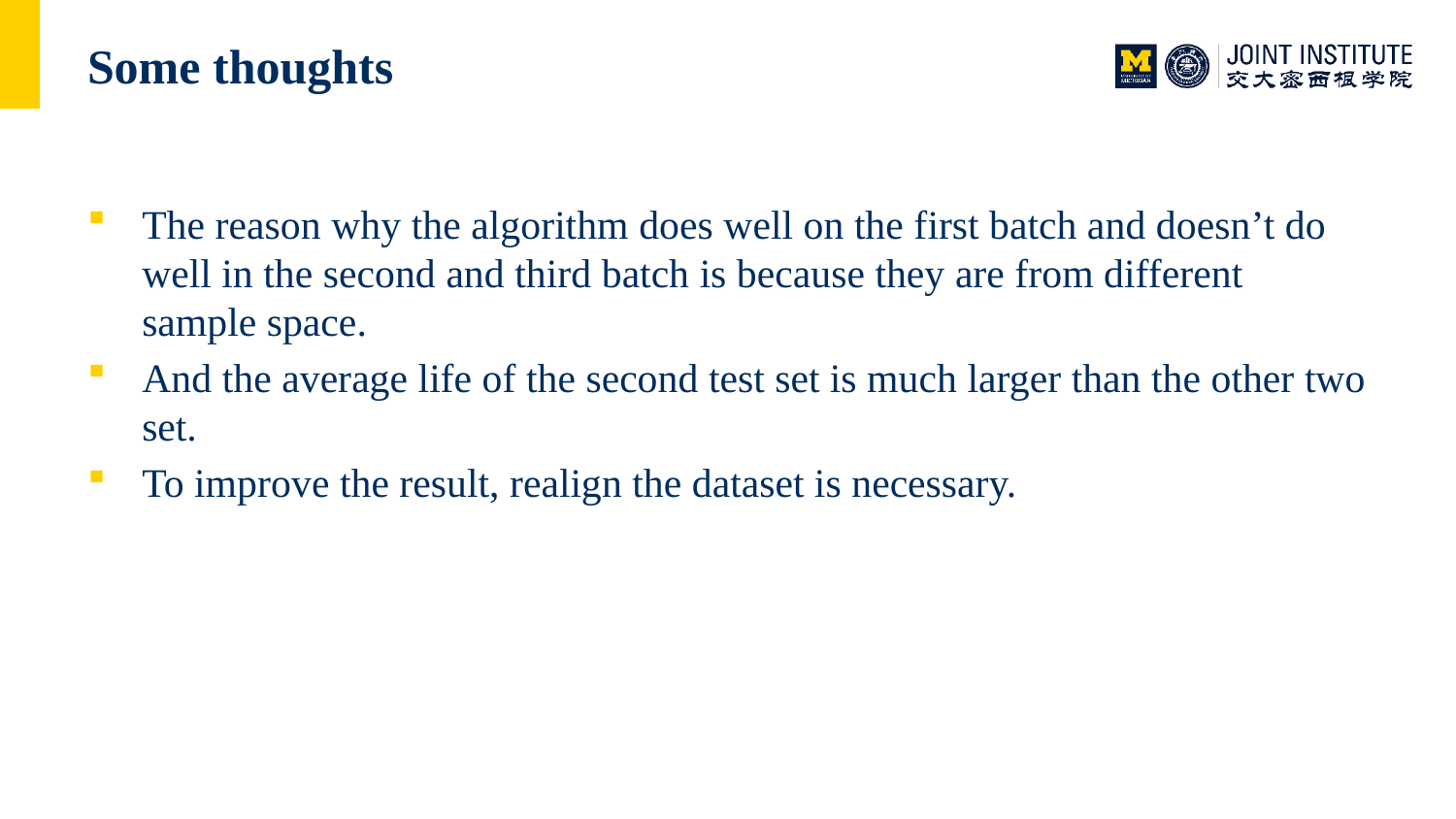

# Some thoughts
The reason why the algorithm does well on the first batch and doesn’t do well in the second and third batch is because they are from different sample space.
And the average life of the second test set is much larger than the other two set.
To improve the result, realign the dataset is necessary.